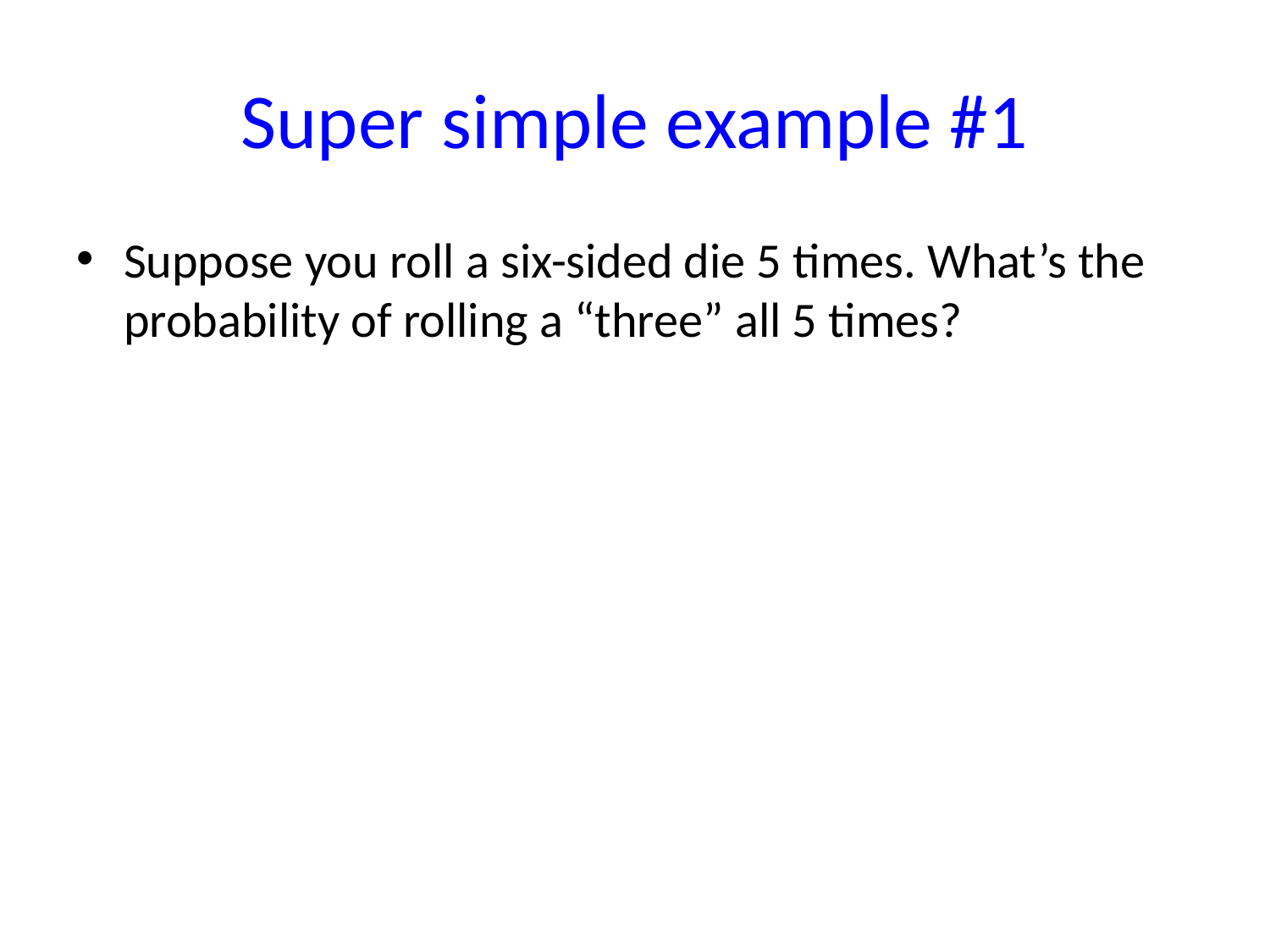

# Super simple example #1
Suppose you roll a six-sided die 5 times. What’s the probability of rolling a “three” all 5 times?